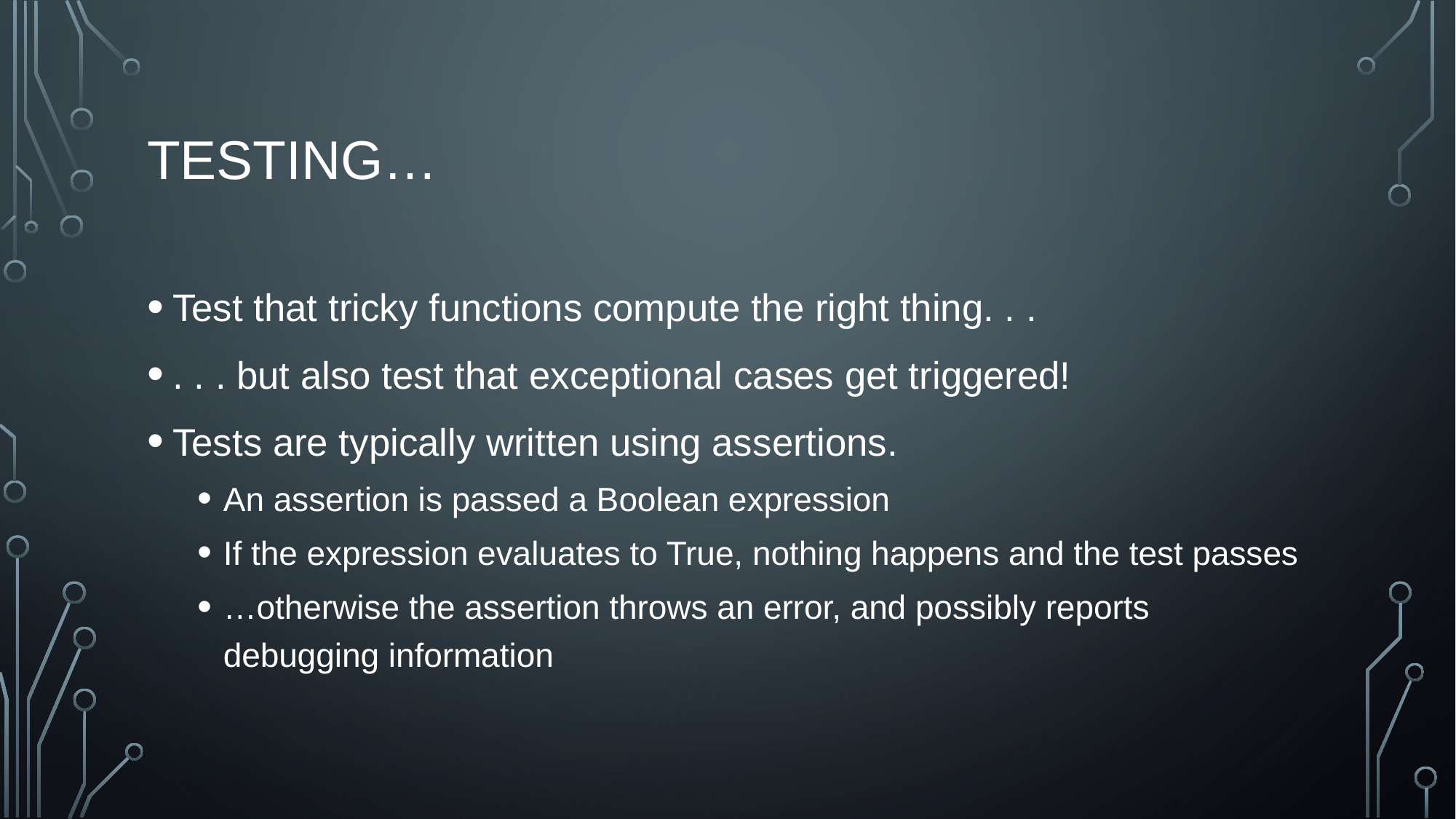

# Testing…
Test that tricky functions compute the right thing. . .
. . . but also test that exceptional cases get triggered!
Tests are typically written using assertions.
An assertion is passed a Boolean expression
If the expression evaluates to True, nothing happens and the test passes
…otherwise the assertion throws an error, and possibly reports debugging information